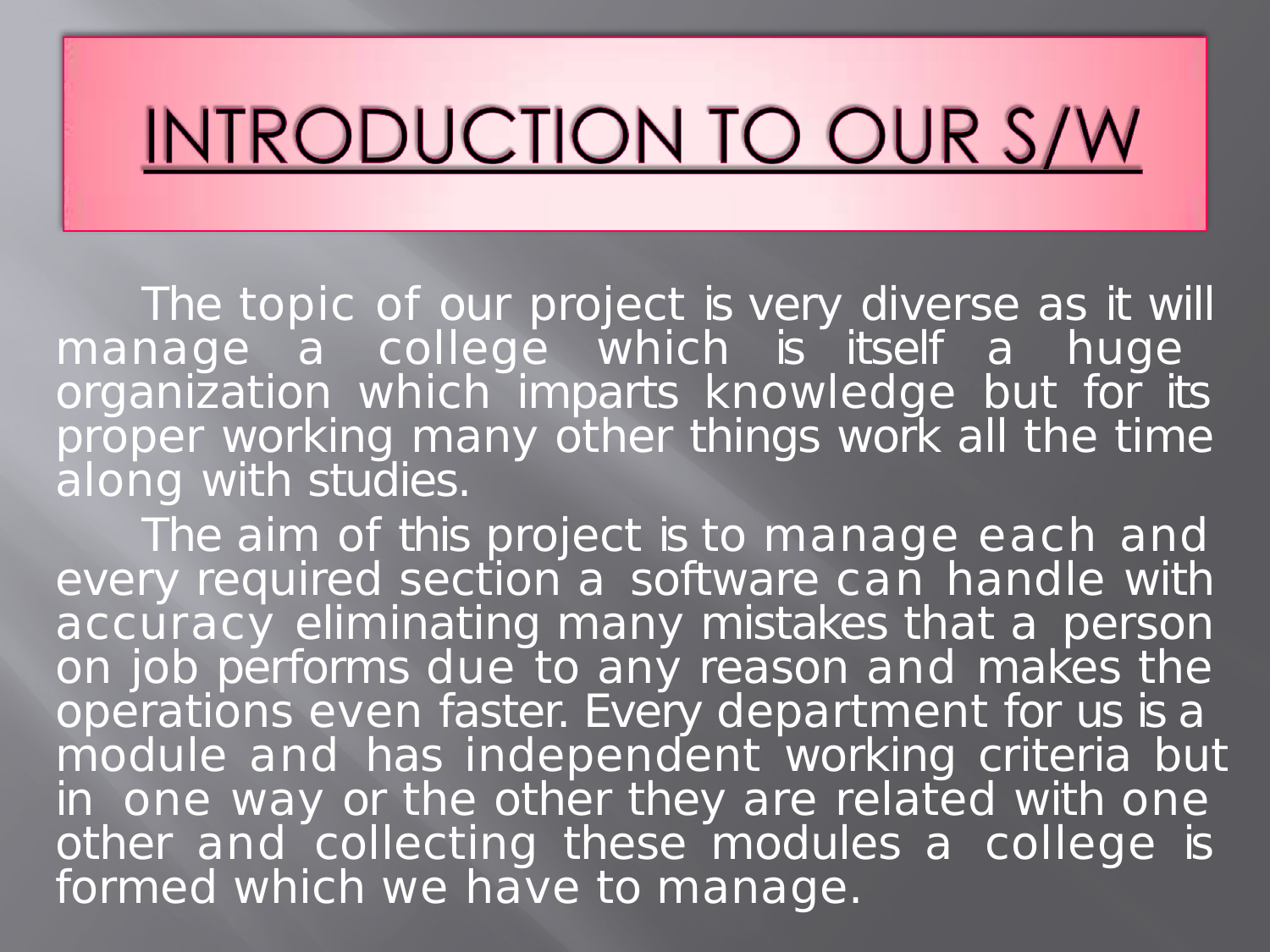

The topic of our project is very diverse as it will  manage a college which is itself a huge  organization which imparts knowledge but for its  proper working many other things work all the time  along with studies.
The aim of this project is to manage each and  every required section a software can handle with  accuracy eliminating many mistakes that a person  on job performs due to any reason and makes the  operations even faster. Every department for us is a  module and has independent working criteria but in  one way or the other they are related with one  other and collecting these modules a college is  formed which we have to manage.